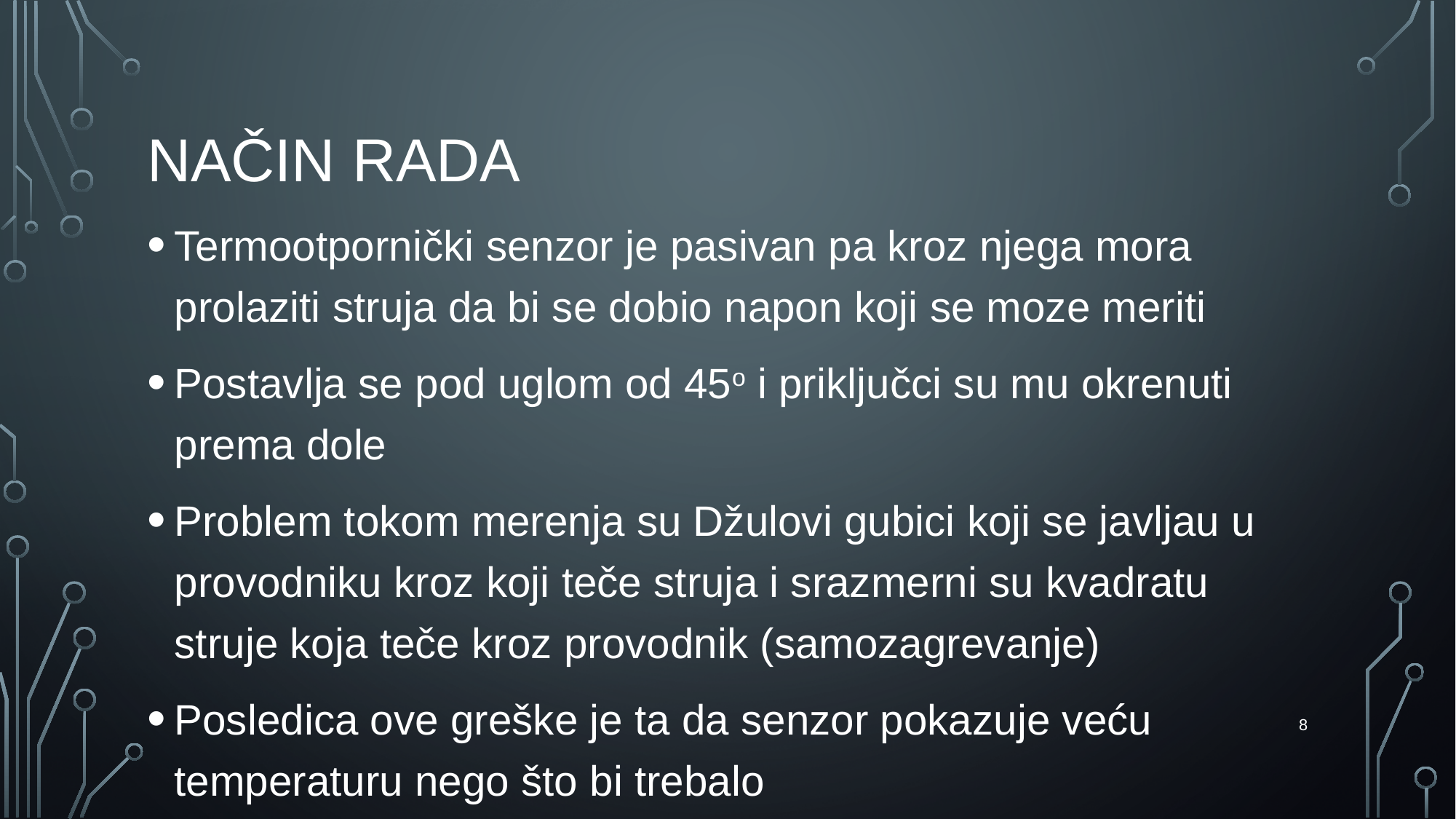

# Način rada
Termootpornički senzor je pasivan pa kroz njega mora prolaziti struja da bi se dobio napon koji se moze meriti
Postavlja se pod uglom od 45o i priključci su mu okrenuti prema dole
Problem tokom merenja su Džulovi gubici koji se javljau u provodniku kroz koji teče struja i srazmerni su kvadratu struje koja teče kroz provodnik (samozagrevanje)
Posledica ove greške je ta da senzor pokazuje veću temperaturu nego što bi trebalo
Mogu se kretati od zanemarljivih grešaka do grešaka od 1ºC
8